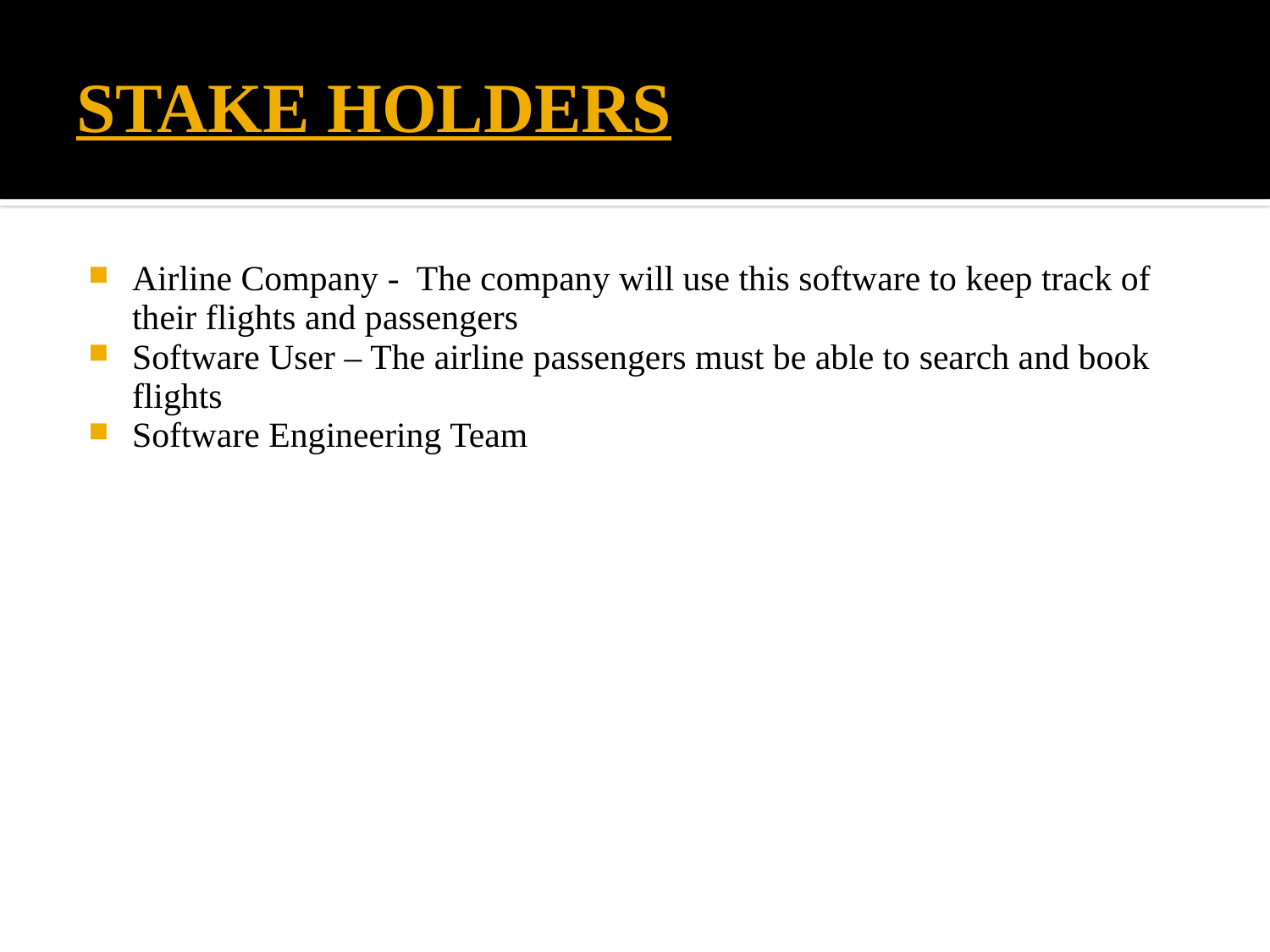

# STAKE HOLDERS
Airline Company -  The company will use this software to keep track of their flights and passengers
Software User – The airline passengers must be able to search and book flights
Software Engineering Team